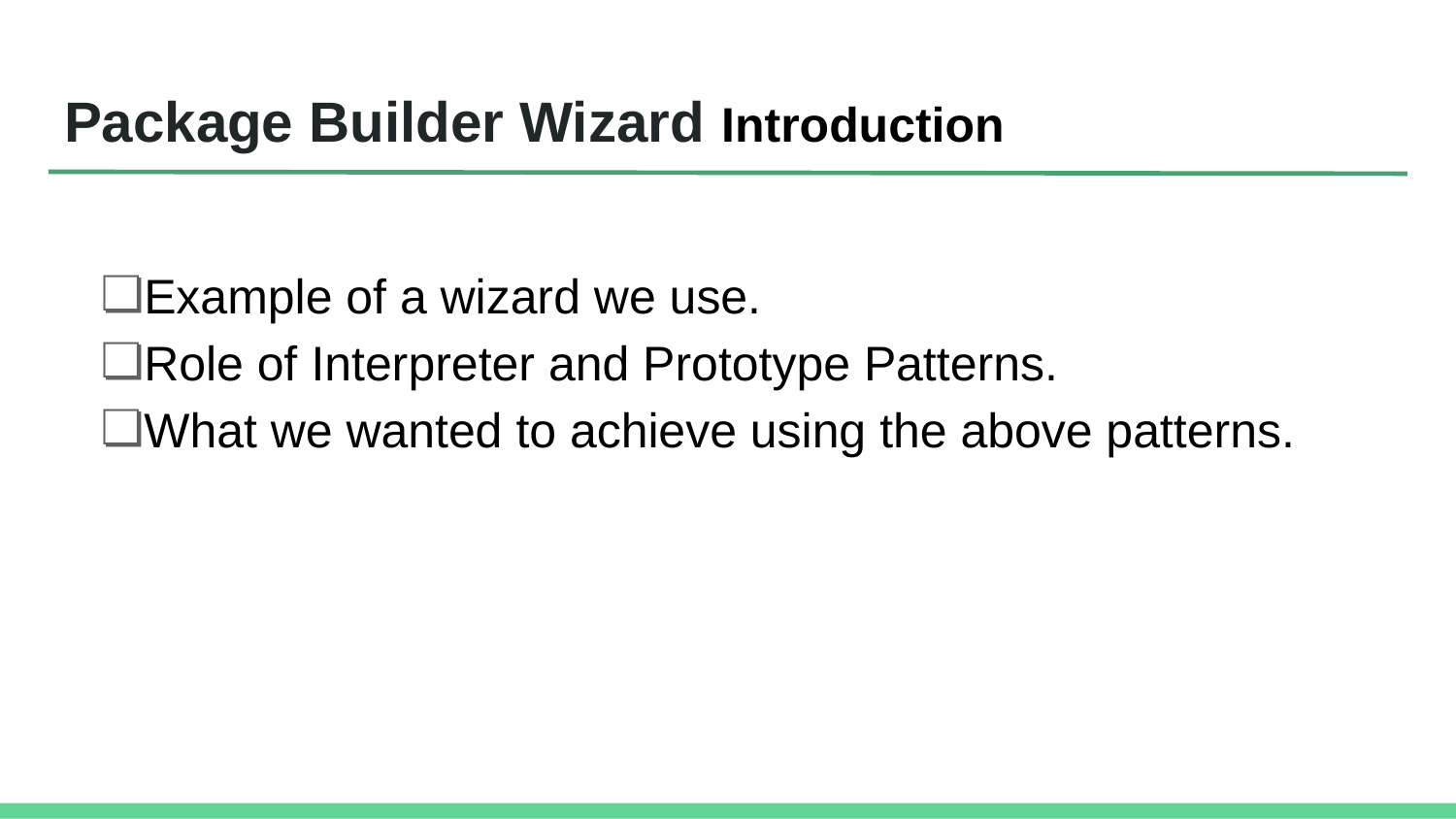

# Package Builder Wizard Introduction

Example of a wizard we use.
Role of Interpreter and Prototype Patterns.
What we wanted to achieve using the above patterns.